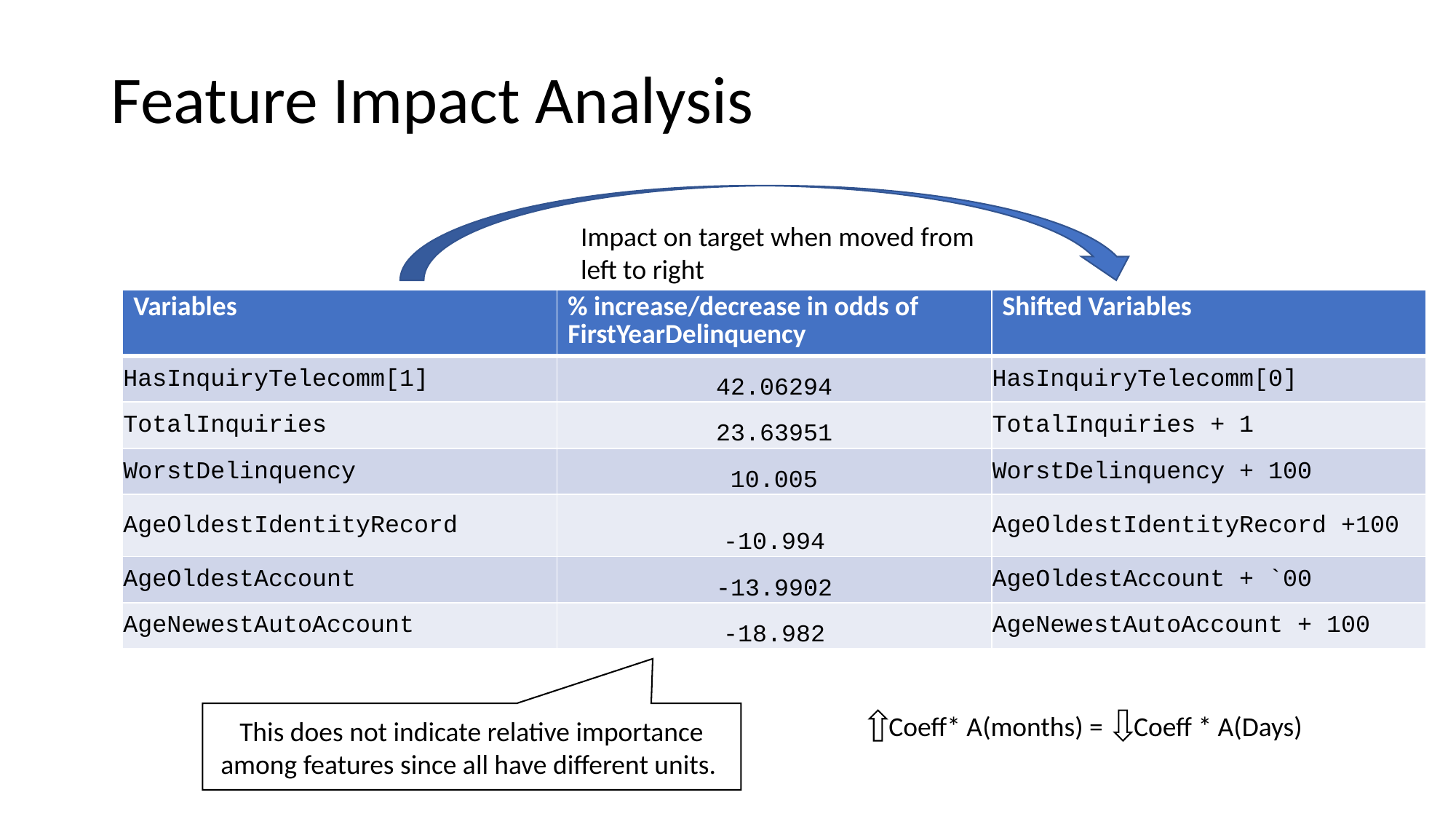

# Feature Impact Analysis

Impact on target when moved from left to right
| Variables | % increase/decrease in odds of FirstYearDelinquency | Shifted Variables |
| --- | --- | --- |
| HasInquiryTelecomm[1] | 42.06294 | HasInquiryTelecomm[0] |
| TotalInquiries | 23.63951 | TotalInquiries + 1 |
| WorstDelinquency | 10.005 | WorstDelinquency + 100 |
| AgeOldestIdentityRecord | -10.994 | AgeOldestIdentityRecord +100 |
| AgeOldestAccount | -13.9902 | AgeOldestAccount + `00 |
| AgeNewestAutoAccount | -18.982 | AgeNewestAutoAccount + 100 |
This does not indicate relative importance among features since all have different units.
Coeff* A(months) =     Coeff * A(Days)